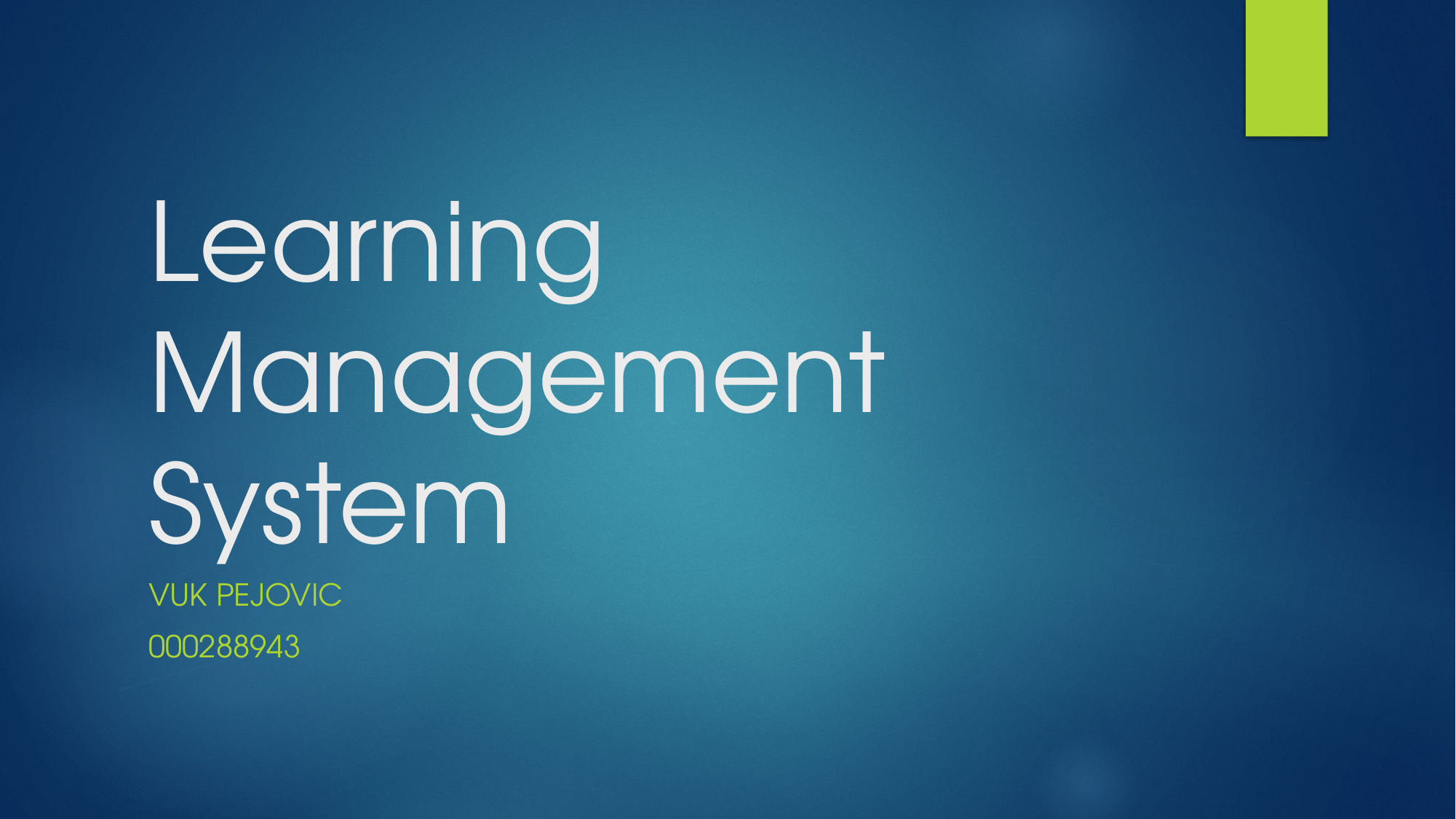

# Learning Management System
Vuk Pejovic
000288943